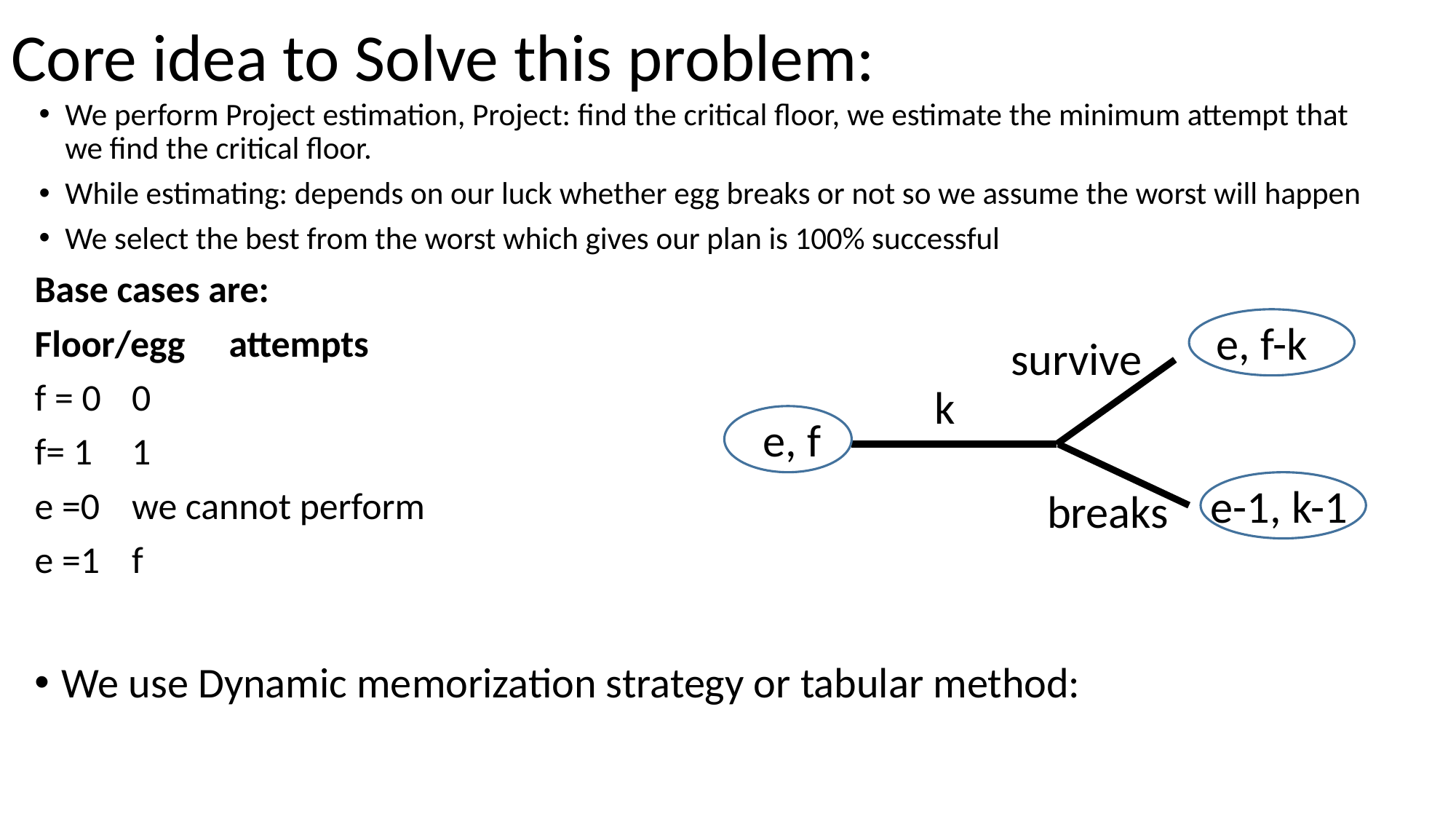

# Core idea to Solve this problem:
We perform Project estimation, Project: find the critical floor, we estimate the minimum attempt that we find the critical floor.
While estimating: depends on our luck whether egg breaks or not so we assume the worst will happen
We select the best from the worst which gives our plan is 100% successful
Base cases are:
Floor/egg		attempts
f = 0 			0
f= 1			1
e =0			we cannot perform
e =1			f

e, f-k
survive
k

e, f
e-1, k-1

breaks
We use Dynamic memorization strategy or tabular method: